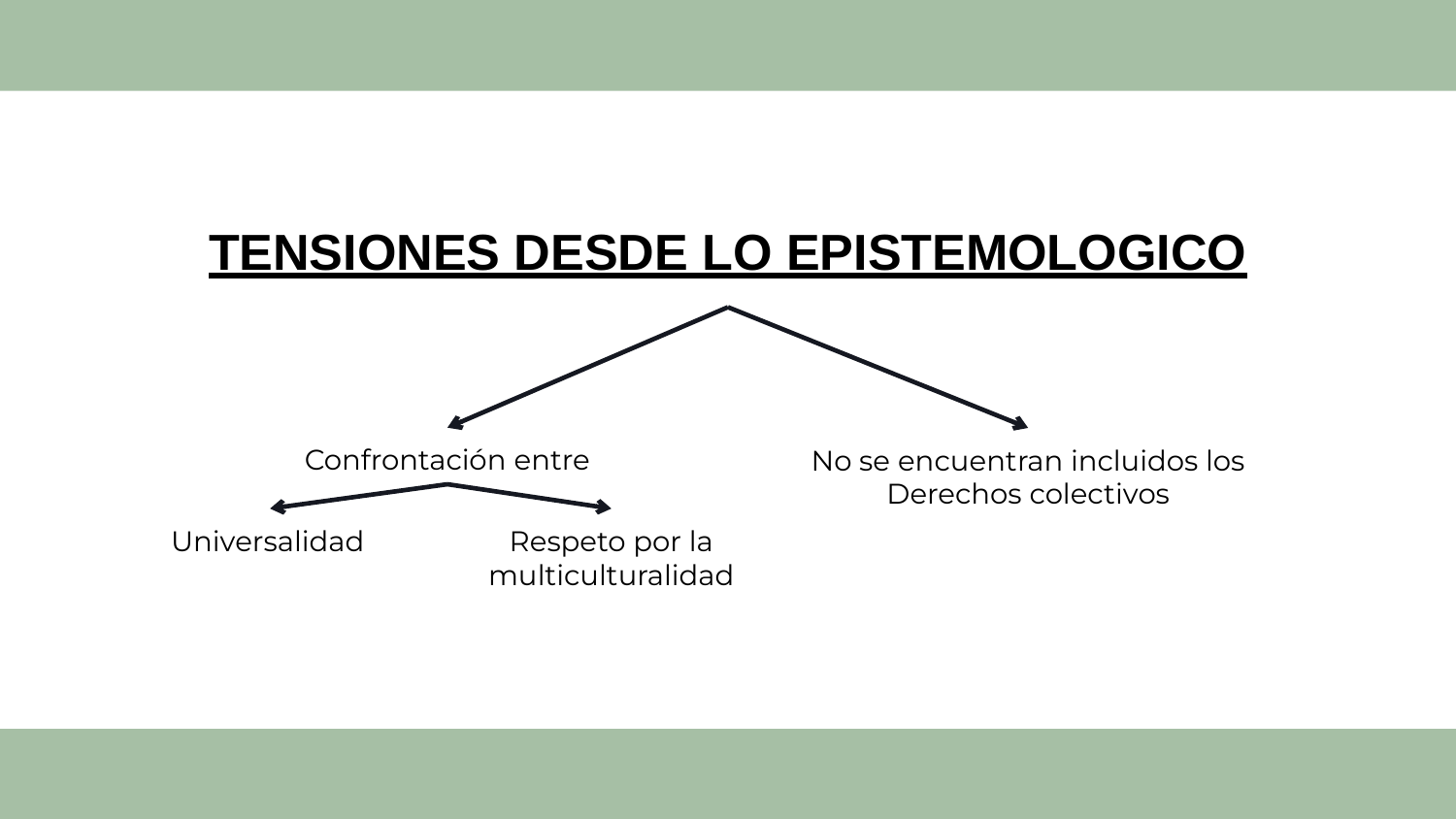

TENSIONES DESDE LO EPISTEMOLOGICO
Confrontación entre
No se encuentran incluidos los Derechos colectivos
Universalidad
Respeto por la multiculturalidad